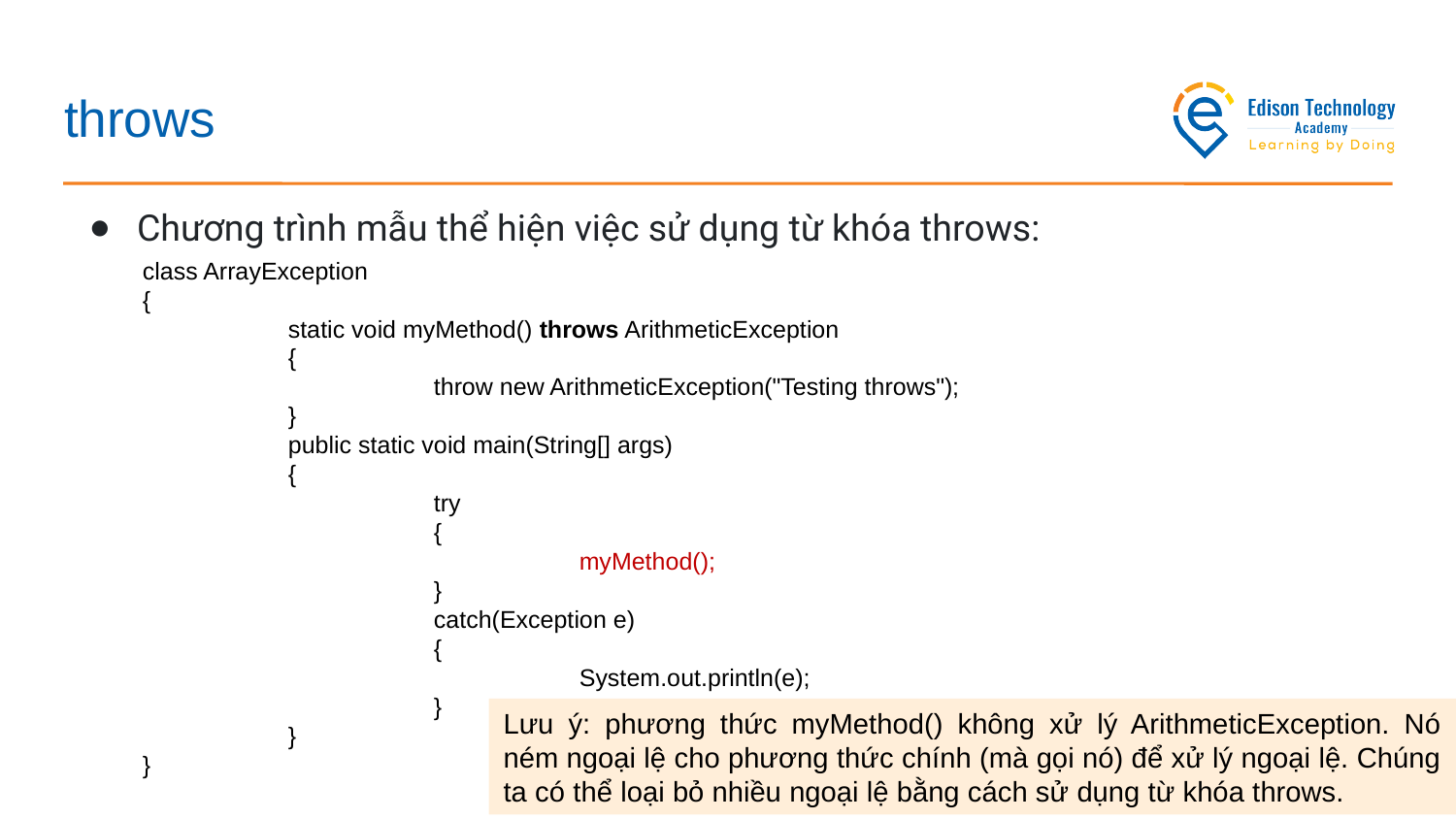

# throws
Chương trình mẫu thể hiện việc sử dụng từ khóa throws:
class ArrayException
{
	static void myMethod() throws ArithmeticException
	{
		throw new ArithmeticException("Testing throws");
	}
	public static void main(String[] args)
	{
		try
		{
			myMethod();
		}
		catch(Exception e)
		{
			System.out.println(e);
		}
	}
}
Lưu ý: phương thức myMethod() không xử lý ArithmeticException. Nó ném ngoại lệ cho phương thức chính (mà gọi nó) để xử lý ngoại lệ. Chúng ta có thể loại bỏ nhiều ngoại lệ bằng cách sử dụng từ khóa throws.